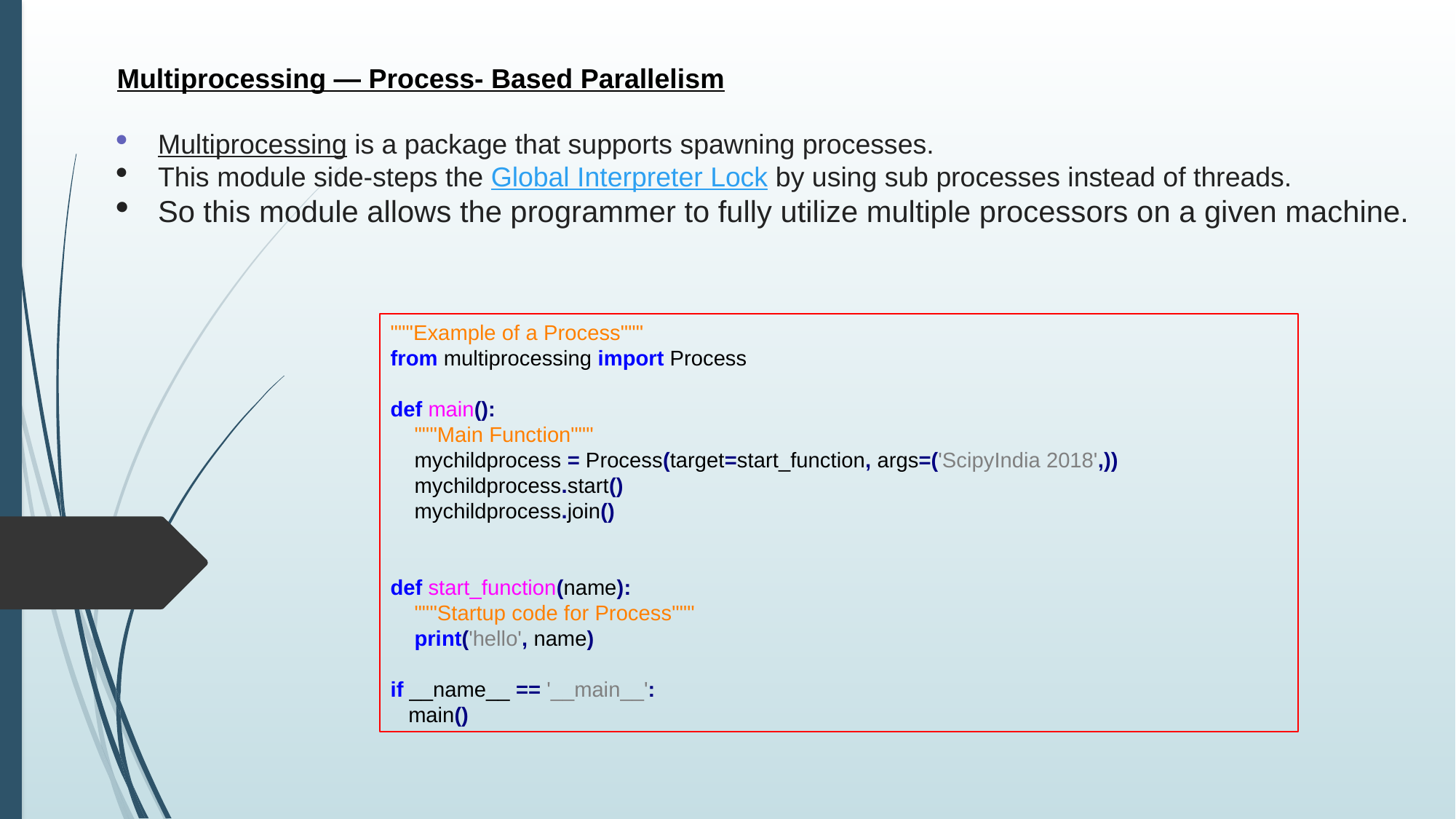

Multiprocessing — Process- Based Parallelism

Multiprocessing is a package that supports spawning processes.
This module side-steps the Global Interpreter Lock by using sub processes instead of threads.
So this module allows the programmer to fully utilize multiple processors on a given machine.
"""Example of a Process"""
from multiprocessing import Process

def main():
    """Main Function"""
    mychildprocess = Process(target=start_function, args=('ScipyIndia 2018',))
    mychildprocess.start()
    mychildprocess.join()

def start_function(name):
    """Startup code for Process"""
    print('hello', name)

if __name__ == '__main__':
   main()